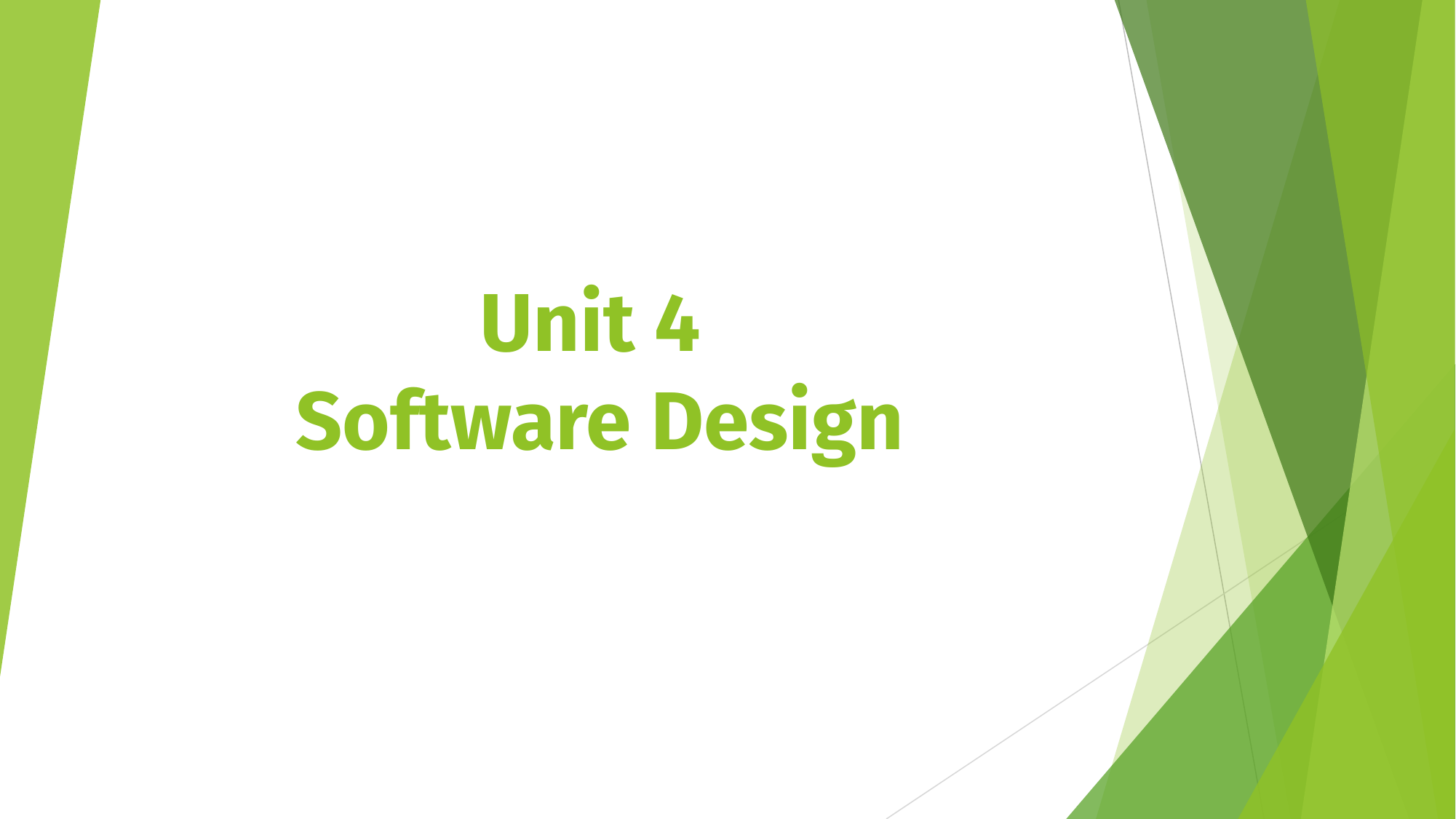

# Unit 4 Software Design
By
Nikhita Mangaonkar